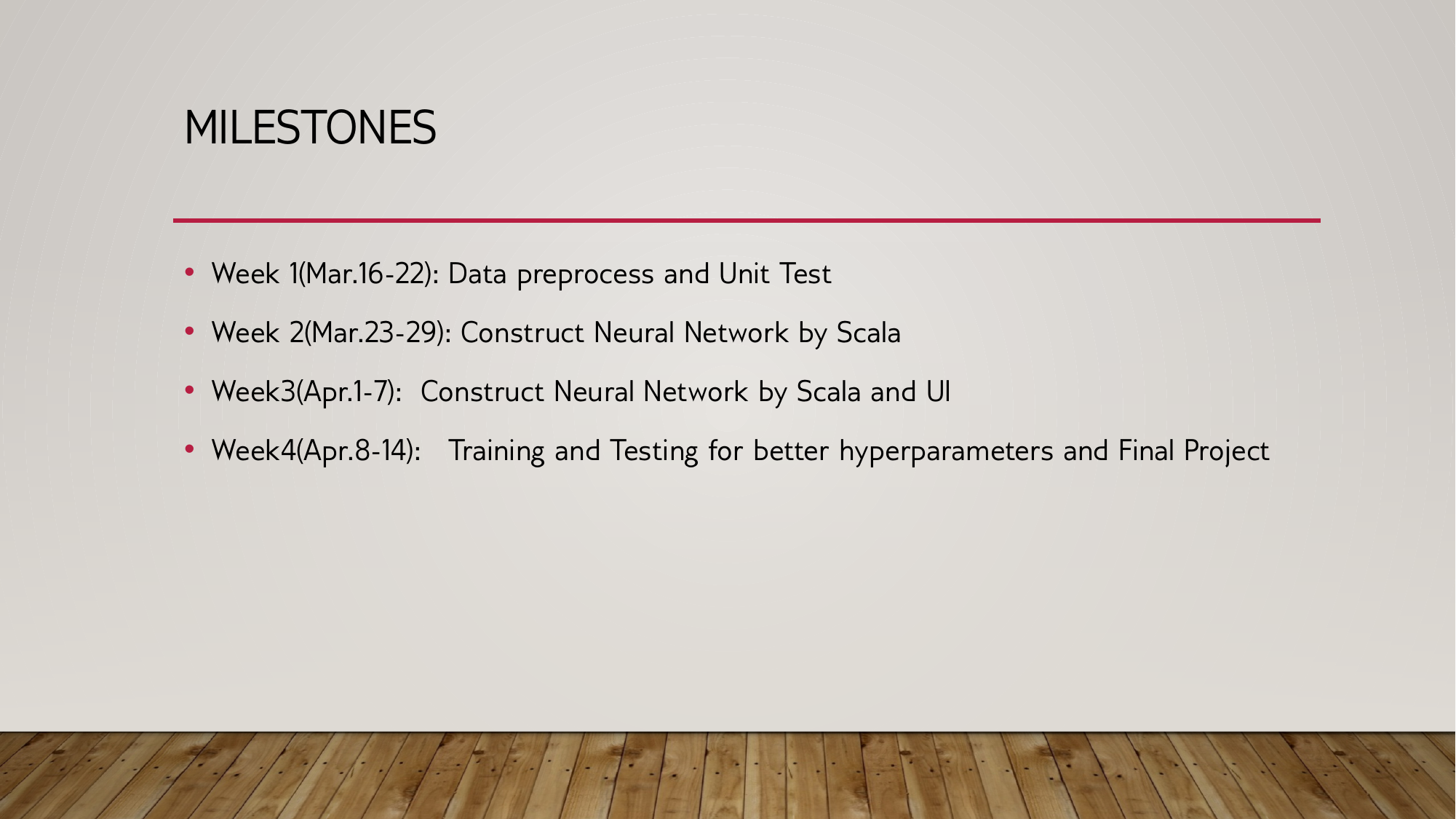

# milestones
Week 1(Mar.16-22): Data preprocess and Unit Test
Week 2(Mar.23-29): Construct Neural Network by Scala
Week3(Apr.1-7):  Construct Neural Network by Scala and UI
Week4(Apr.8-14):   Training and Testing for better hyperparameters and Final Project